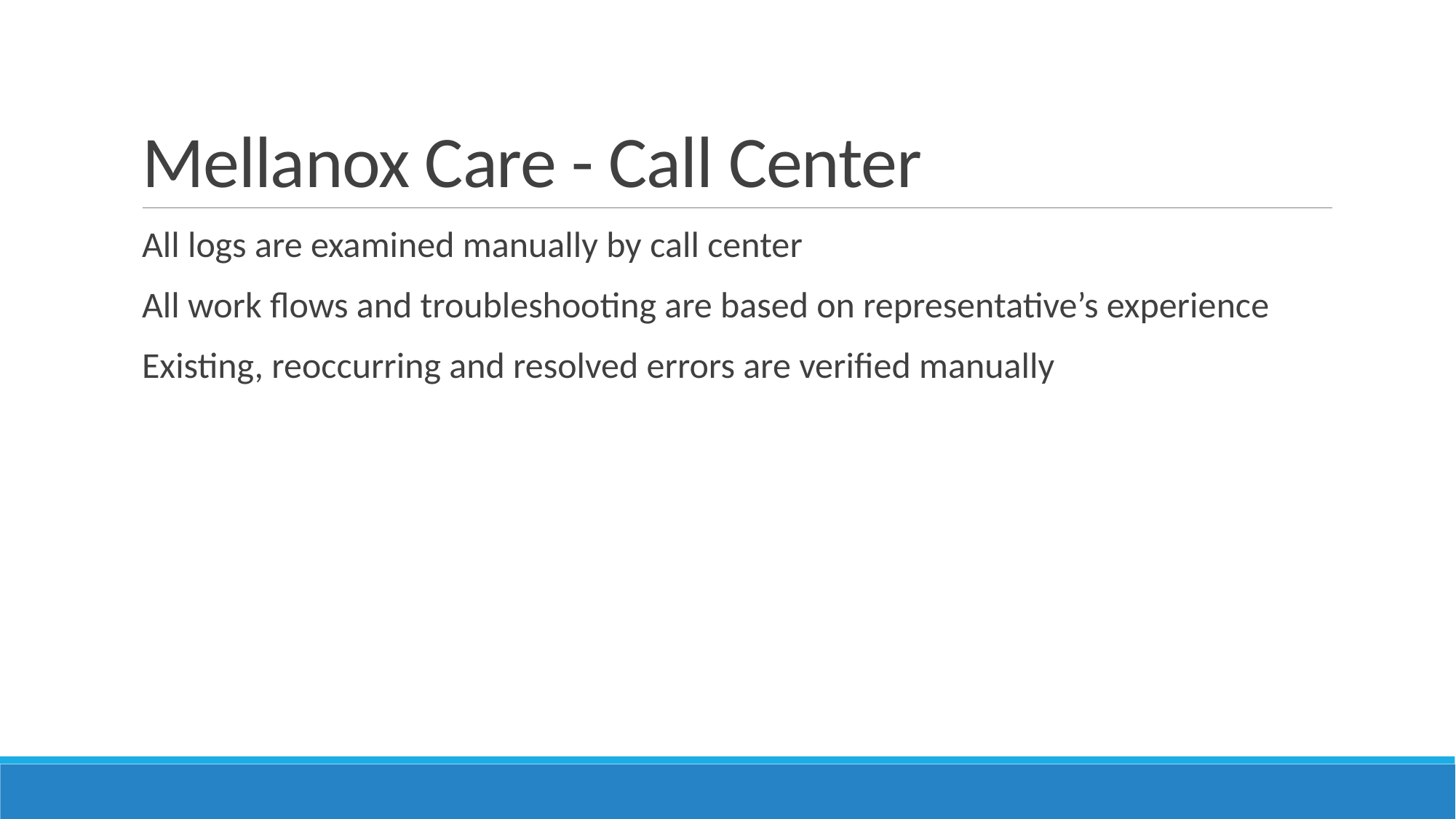

# Mellanox Care - Call Center
All logs are examined manually by call center
All work flows and troubleshooting are based on representative’s experience
Existing, reoccurring and resolved errors are verified manually